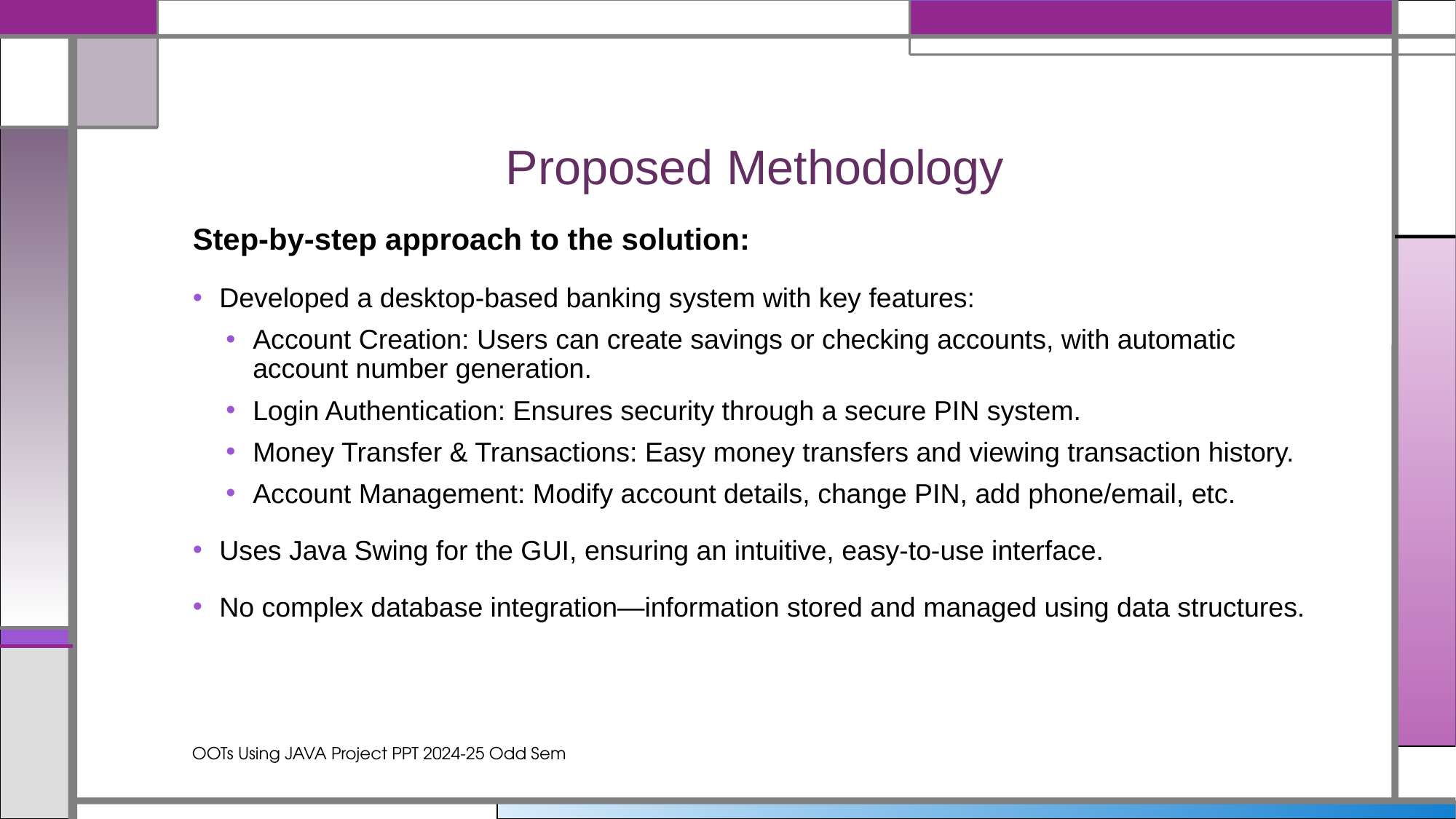

# Proposed Methodology
Step-by-step approach to the solution:
Developed a desktop-based banking system with key features:
Account Creation: Users can create savings or checking accounts, with automatic account number generation.
Login Authentication: Ensures security through a secure PIN system.
Money Transfer & Transactions: Easy money transfers and viewing transaction history.
Account Management: Modify account details, change PIN, add phone/email, etc.
Uses Java Swing for the GUI, ensuring an intuitive, easy-to-use interface.
No complex database integration—information stored and managed using data structures.
OOTs Using JAVA Project PPT 2024-25 Odd Sem